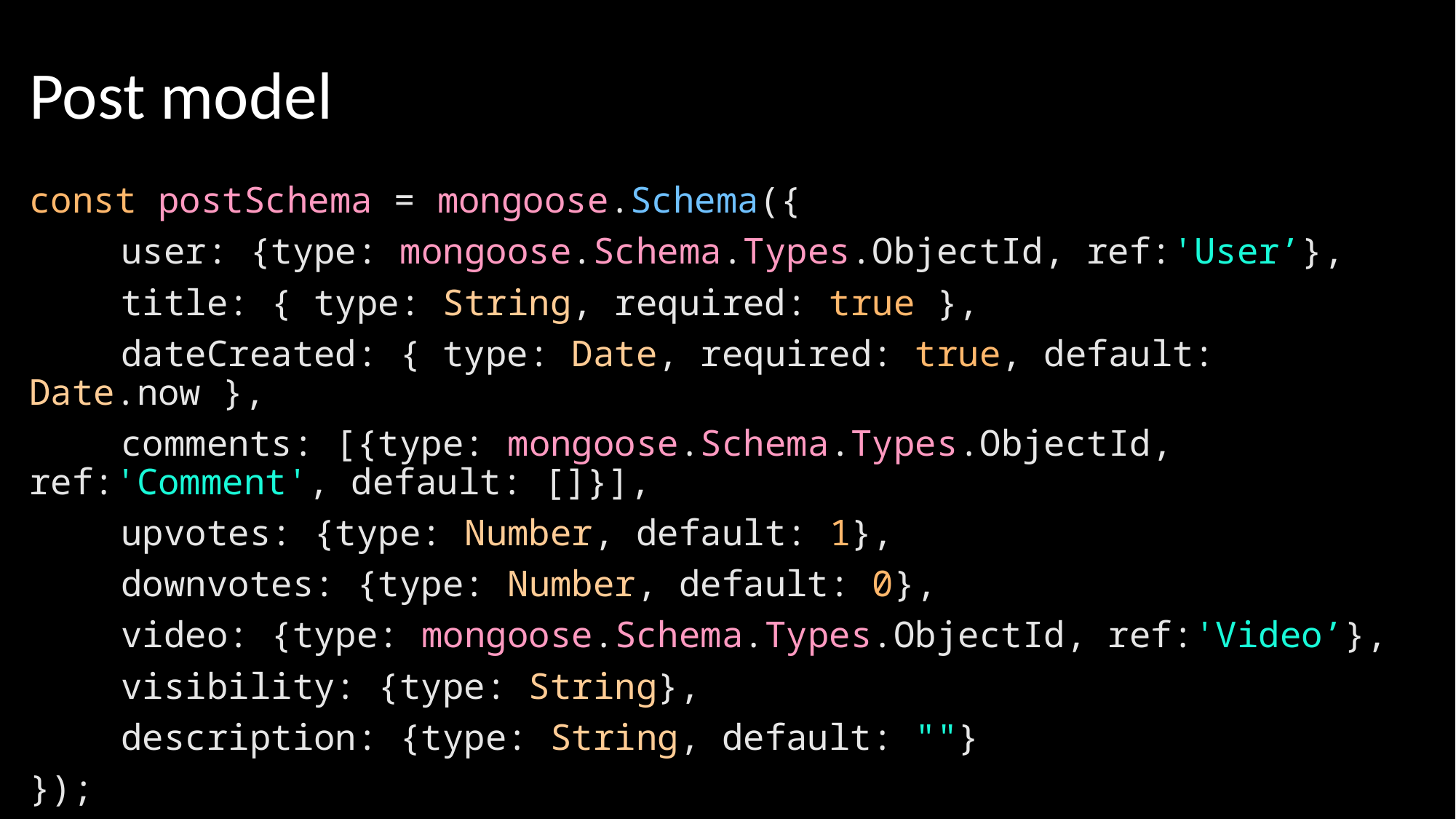

# Post model
const postSchema = mongoose.Schema({
	user: {type: mongoose.Schema.Types.ObjectId, ref:'User’},
	title: { type: String, required: true },
	dateCreated: { type: Date, required: true, default: 			Date.now },
	comments: [{type: mongoose.Schema.Types.ObjectId, 			ref:'Comment', default: []}],
	upvotes: {type: Number, default: 1},
	downvotes: {type: Number, default: 0},
	video: {type: mongoose.Schema.Types.ObjectId, ref:'Video’},
	visibility: {type: String},
	description: {type: String, default: ""}
});